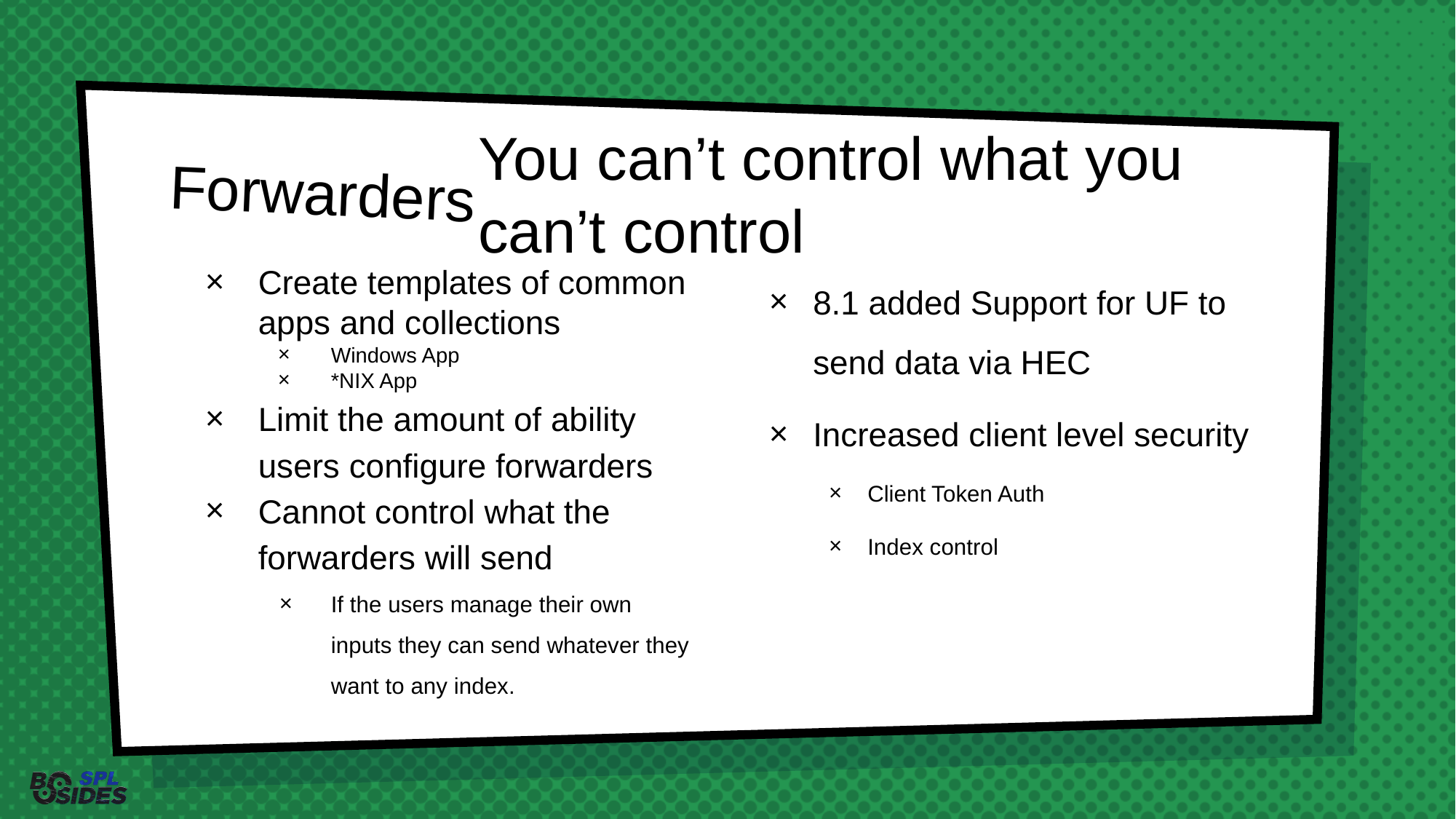

You can’t control what you can’t control
# Forwarders
Create templates of common apps and collections
Windows App
*NIX App
Limit the amount of ability users configure forwarders
Cannot control what the forwarders will send
If the users manage their own inputs they can send whatever they want to any index.
8.1 added Support for UF to send data via HEC
Increased client level security
Client Token Auth
Index control